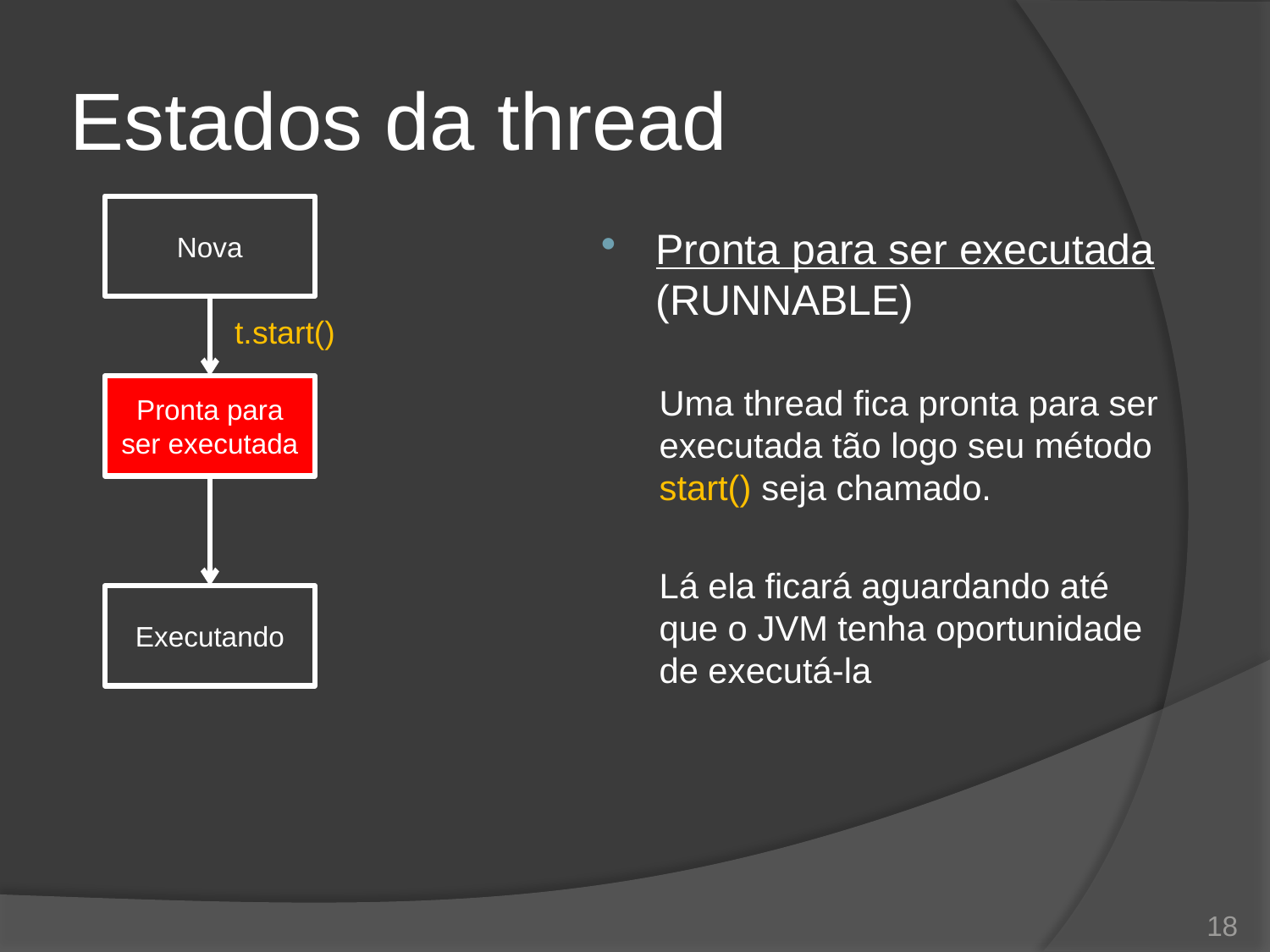

# Estados da thread
Nova
Pronta para ser executada (RUNNABLE)

Uma thread fica pronta para ser executada tão logo seu método start() seja chamado.

Lá ela ficará aguardando até que o JVM tenha oportunidade de executá-la
t.start()
Pronta para
ser executada
Executando
18